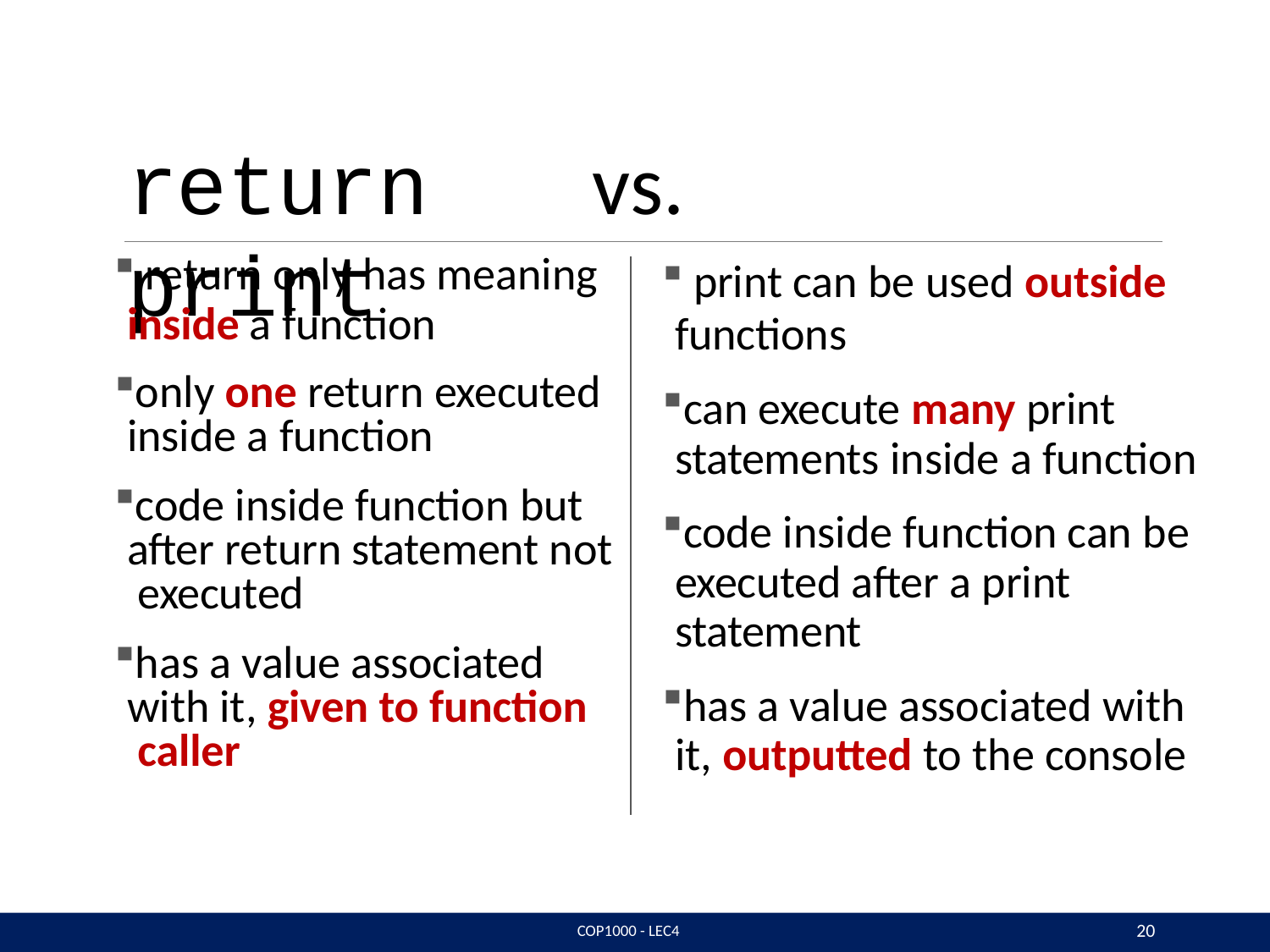

# return	vs.	print
return only has meaning
inside a function
only one return executed  inside a function
code inside function but  after return statement not  executed
has a value associated  with it, given to function  caller
print can be used outside
functions
can execute many print  statements inside a function
code inside function can be  executed after a print  statement
has a value associated with  it, outputted to the console

20
COP1000 - LEC4